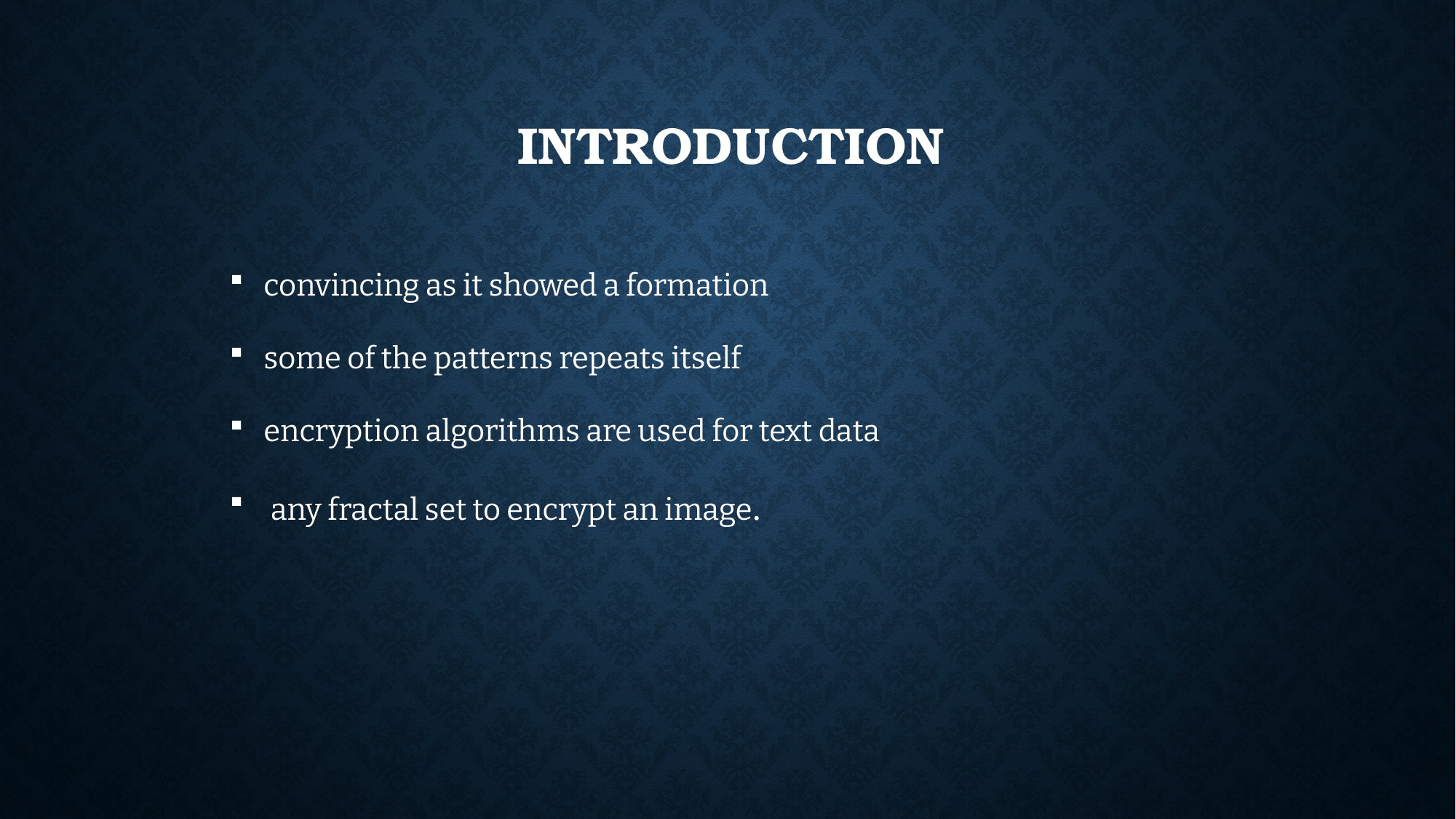

Introduction
convincing as it showed a formation

some of the patterns repeats itself

encryption algorithms are used for text data

any fractal set to encrypt an image.